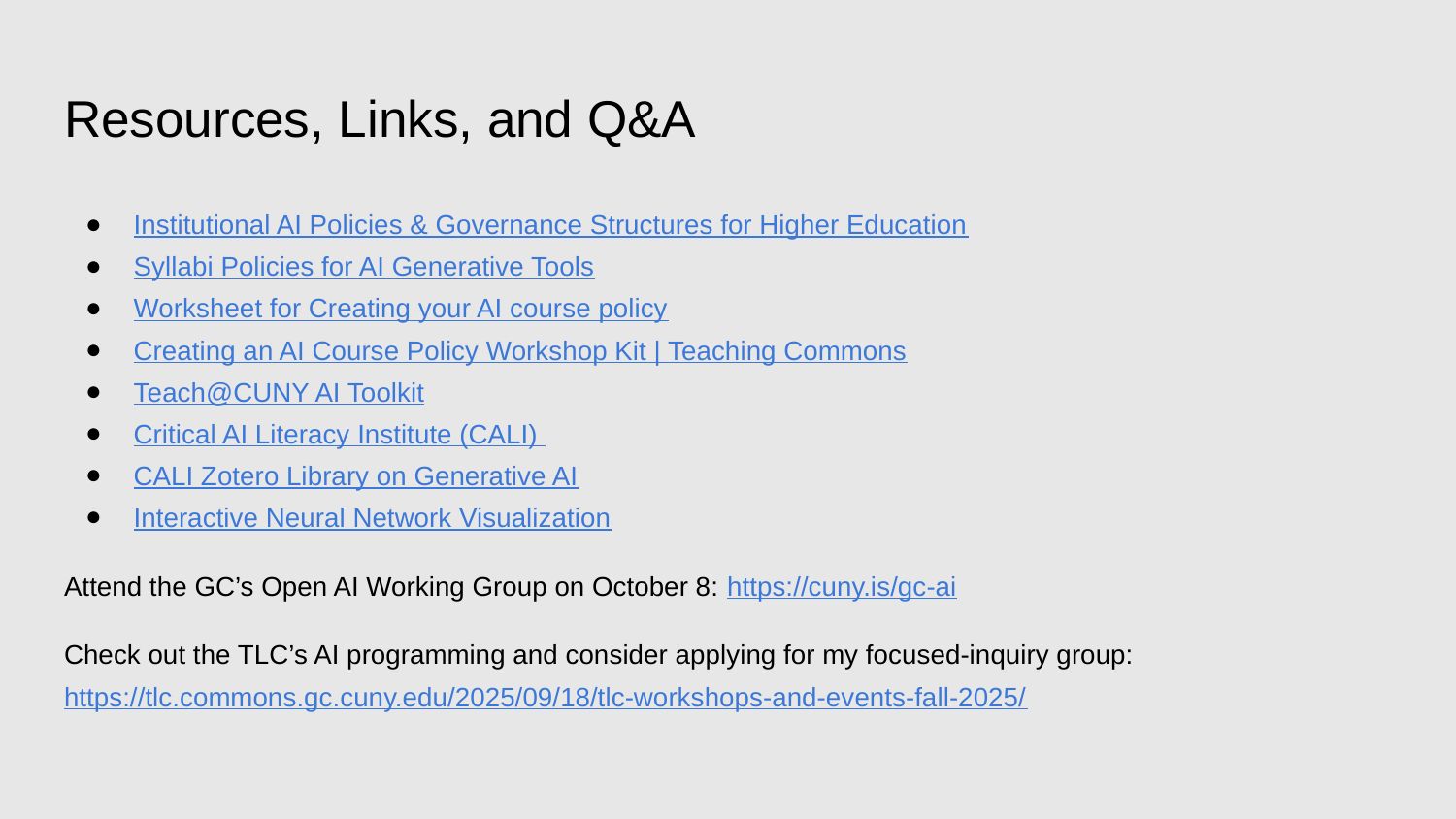

# Resources, Links, and Q&A

Institutional AI Policies & Governance Structures for Higher Education
Syllabi Policies for AI Generative Tools
Worksheet for Creating your AI course policy
Creating an AI Course Policy Workshop Kit | Teaching Commons
Teach@CUNY AI Toolkit
Critical AI Literacy Institute (CALI)
CALI Zotero Library on Generative AI
Interactive Neural Network Visualization
Attend the GC’s Open AI Working Group on October 8: https://cuny.is/gc-ai
Check out the TLC’s AI programming and consider applying for my focused-inquiry group: https://tlc.commons.gc.cuny.edu/2025/09/18/tlc-workshops-and-events-fall-2025/